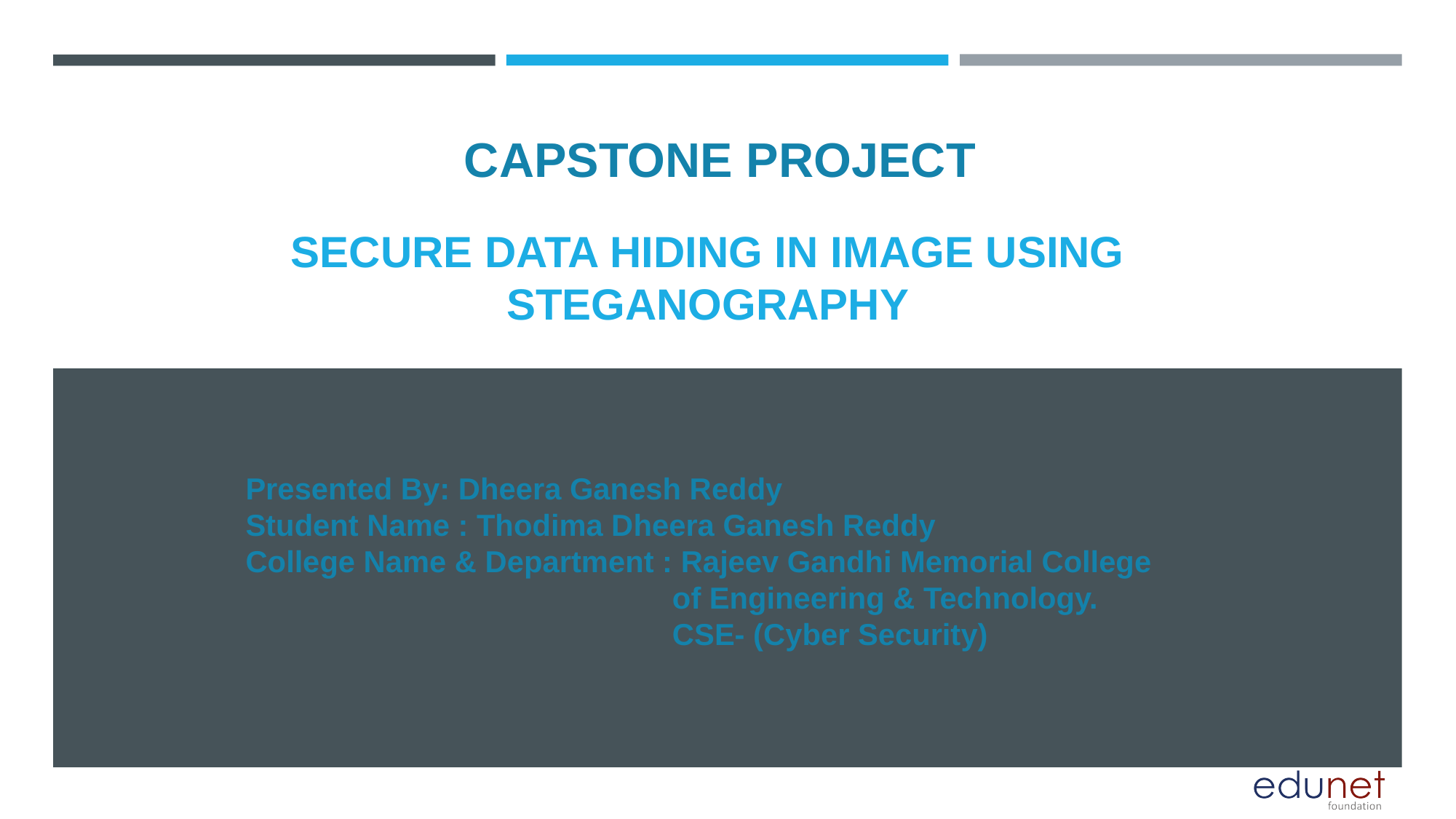

CAPSTONE PROJECT
# SECURE DATA HIDING IN IMAGE USING STEGANOGRAPHY
Presented By: Dheera Ganesh Reddy
Student Name : Thodima Dheera Ganesh Reddy
College Name & Department : Rajeev Gandhi Memorial College
                                                   of Engineering & Technology.
                                                   CSE- (Cyber Security)